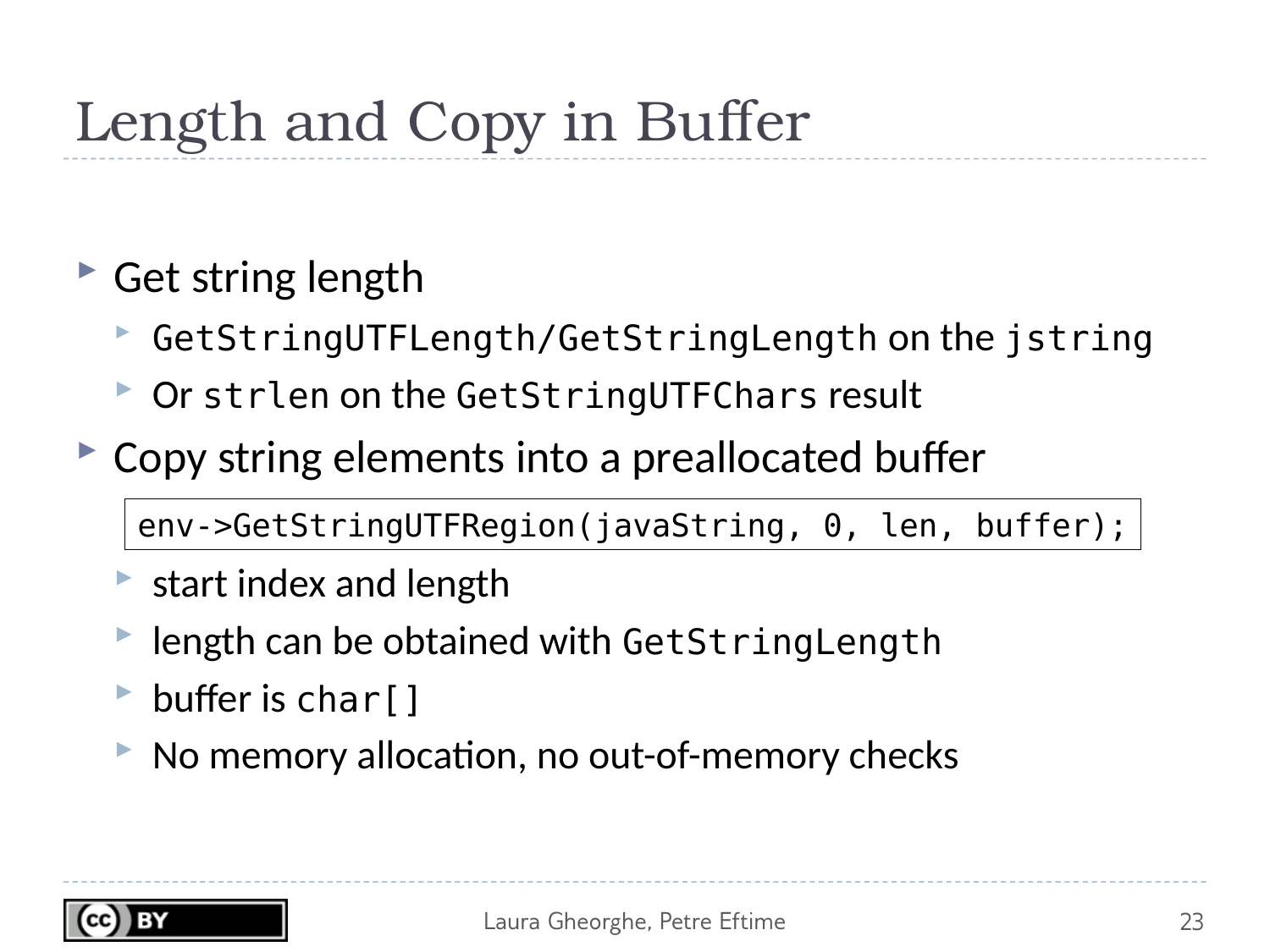

# Length and Copy in Buffer
Get string length
GetStringUTFLength/GetStringLength on the jstring
Or strlen on the GetStringUTFChars result
Copy string elements into a preallocated buffer

start index and length
length can be obtained with GetStringLength
buffer is char[]
No memory allocation, no out-of-memory checks
env->GetStringUTFRegion(javaString, 0, len, buffer);
23